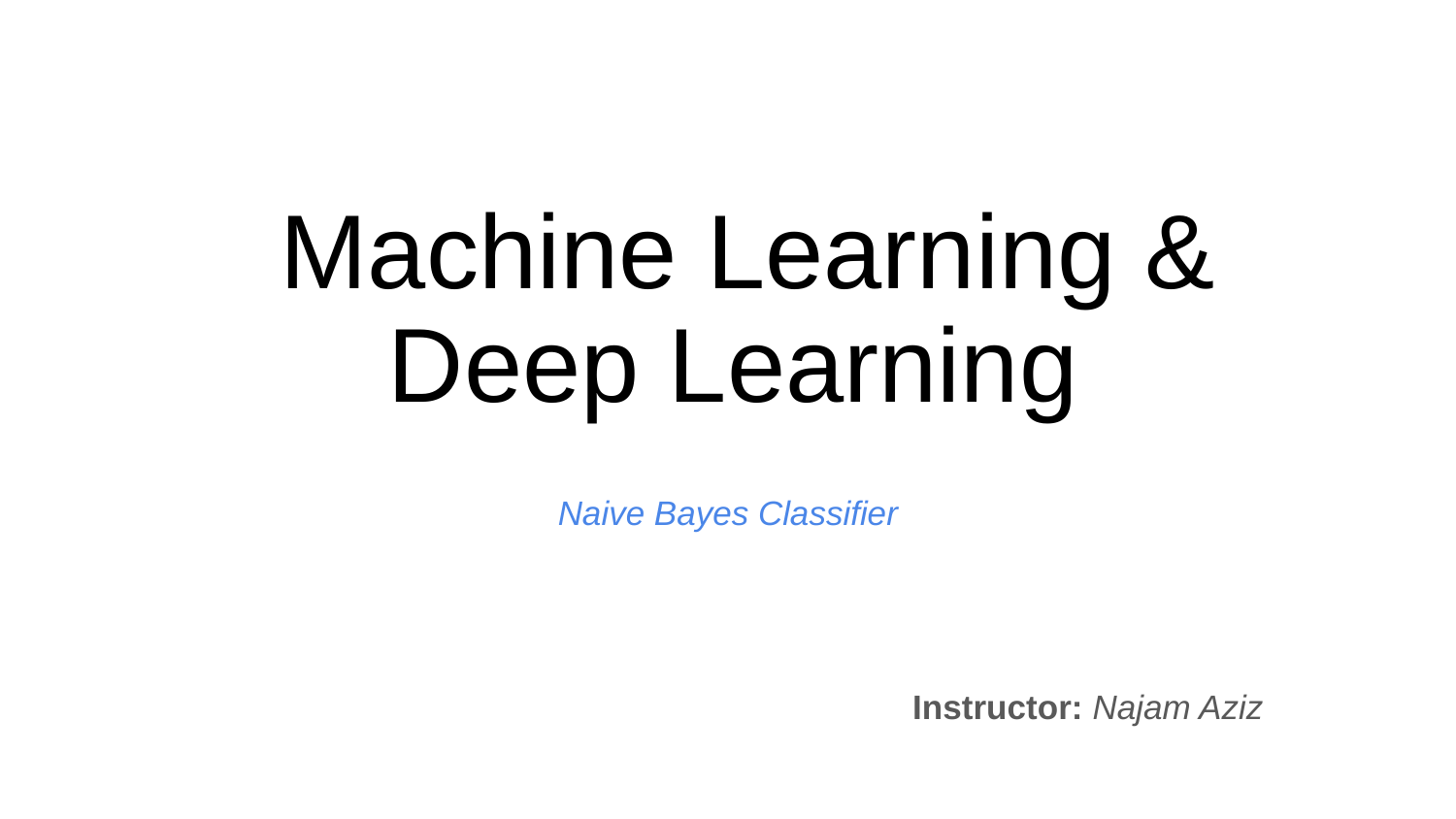

# Machine Learning & Deep Learning

Naive Bayes Classifier

Instructor: Najam Aziz